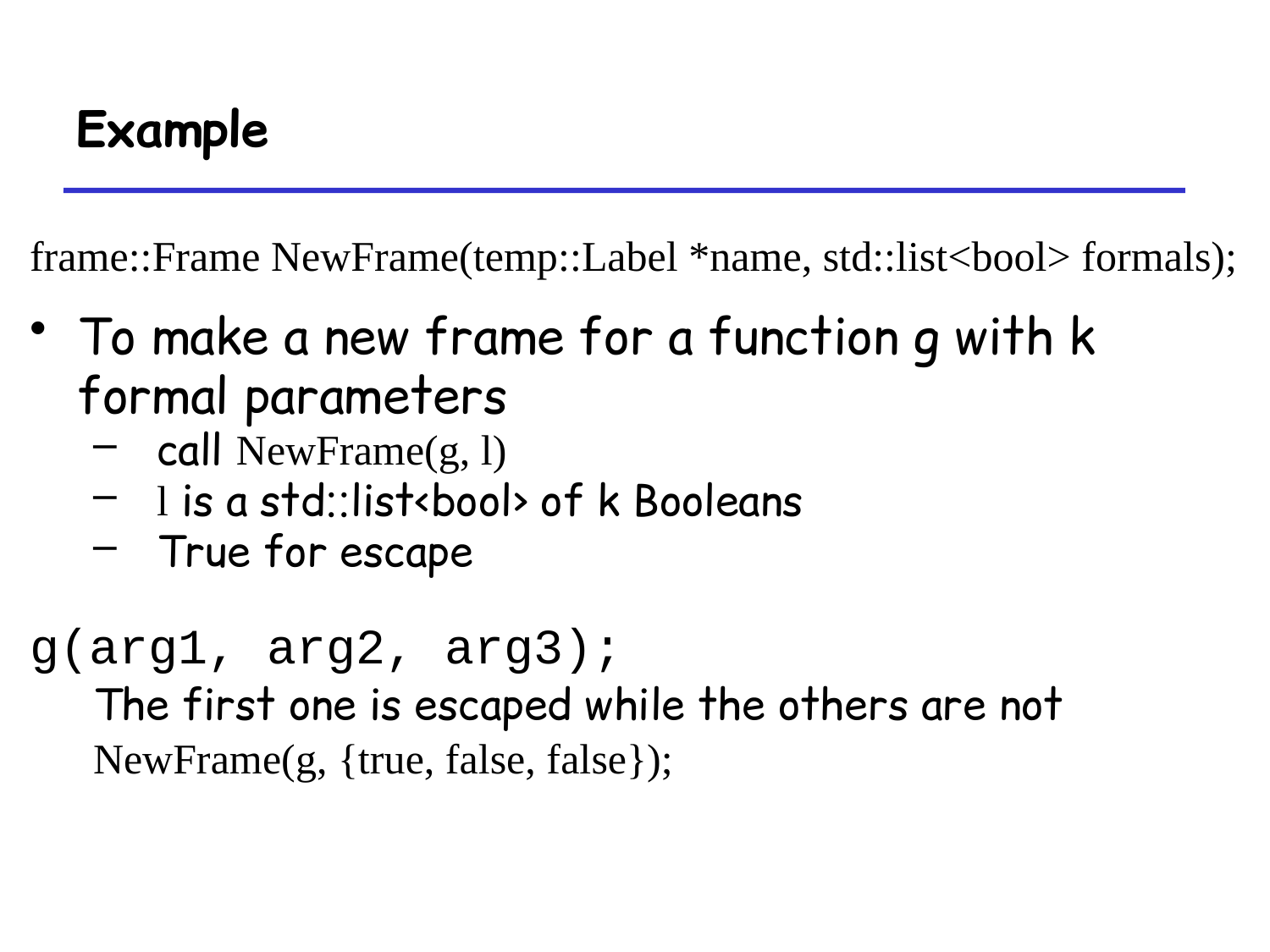

# Example
frame::Frame NewFrame(temp::Label *name, std::list<bool> formals);

To make a new frame for a function g with k formal parameters
call NewFrame(g, l)
l is a std::list<bool> of k Booleans
True for escape

g(arg1, arg2, arg3);
The first one is escaped while the others are not
NewFrame(g, {true, false, false});

11